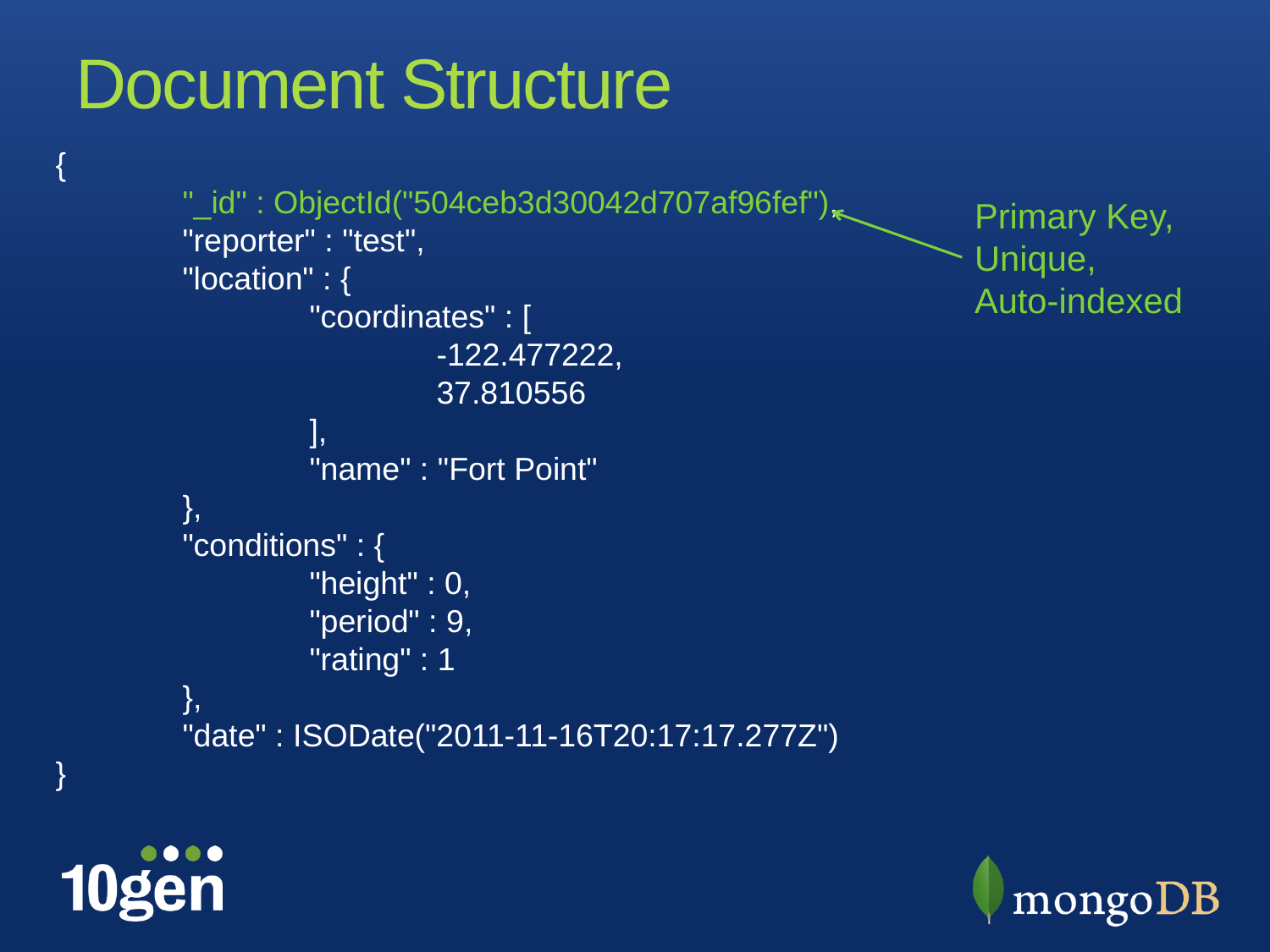

# Document Structure
{
	"_id" : ObjectId("504ceb3d30042d707af96fef"),
	"reporter" : "test",
	"location" : {
		"coordinates" : [
			-122.477222,
			37.810556
		],
		"name" : "Fort Point"
	},
	"conditions" : {
		"height" : 0,
		"period" : 9,
		"rating" : 1
	},
	"date" : ISODate("2011-11-16T20:17:17.277Z")
}
Primary Key,
Unique,
Auto-indexed